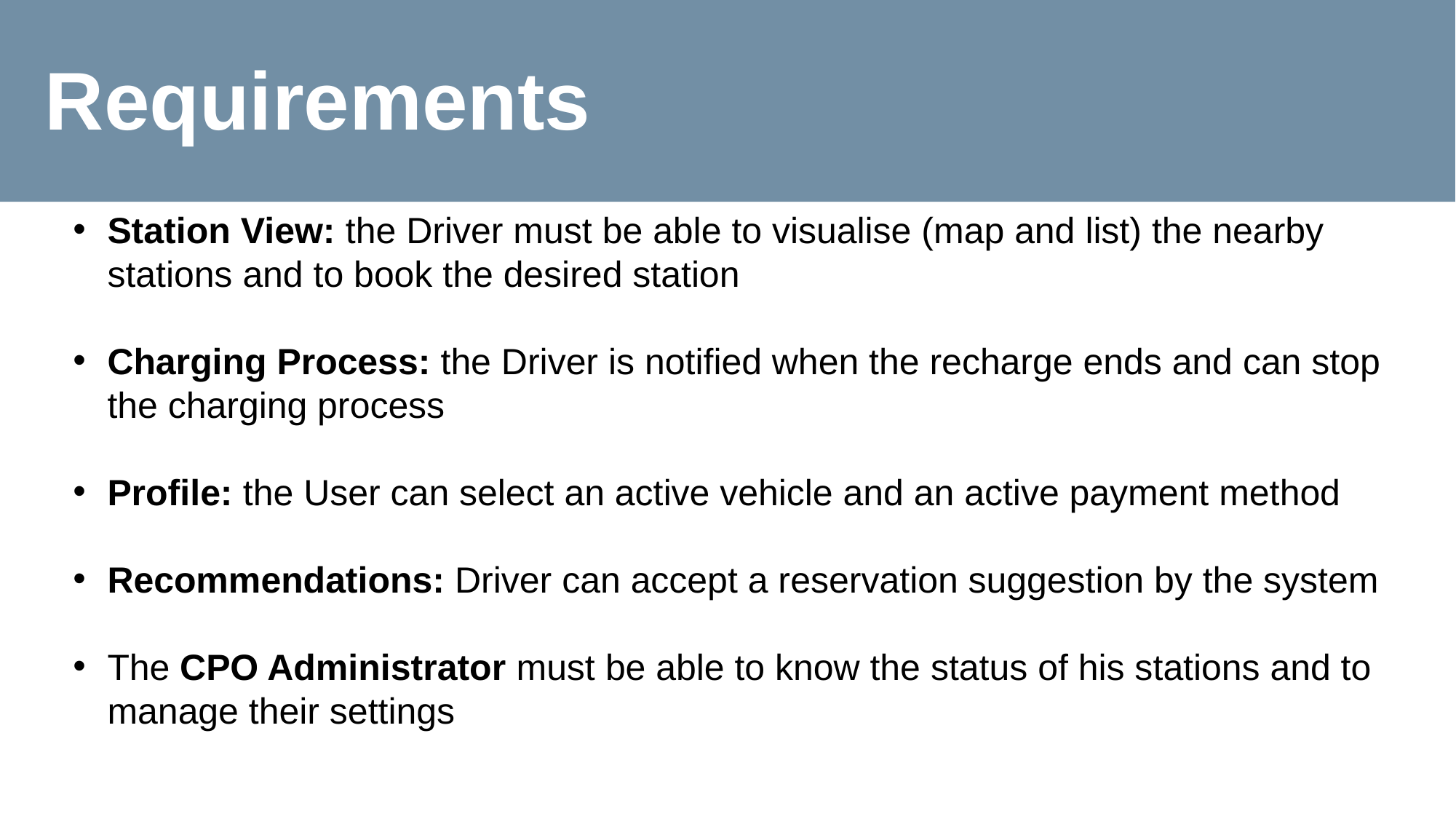

Requirements
# Requirements
Station View: the Driver must be able to visualise (map and list) the nearby stations and to book the desired station

Charging Process: the Driver is notified when the recharge ends and can stop the charging process

Profile: the User can select an active vehicle and an active payment method

Recommendations: Driver can accept a reservation suggestion by the system

The CPO Administrator must be able to know the status of his stations and to manage their settings